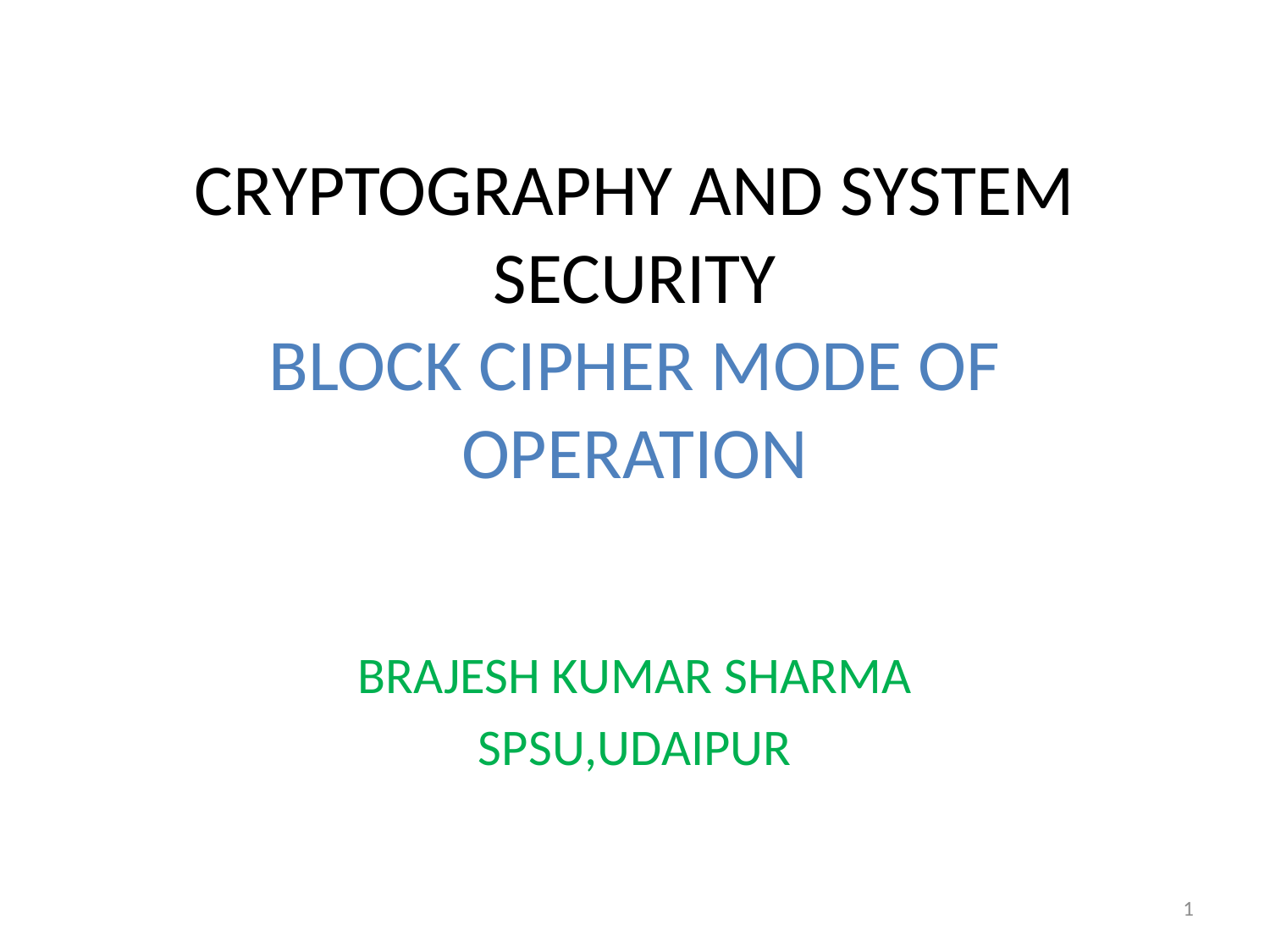

# CRYPTOGRAPHY AND SYSTEM SECURITY BLOCK CIPHER MODE OF OPERATION
BRAJESH KUMAR SHARMA
SPSU,UDAIPUR
1